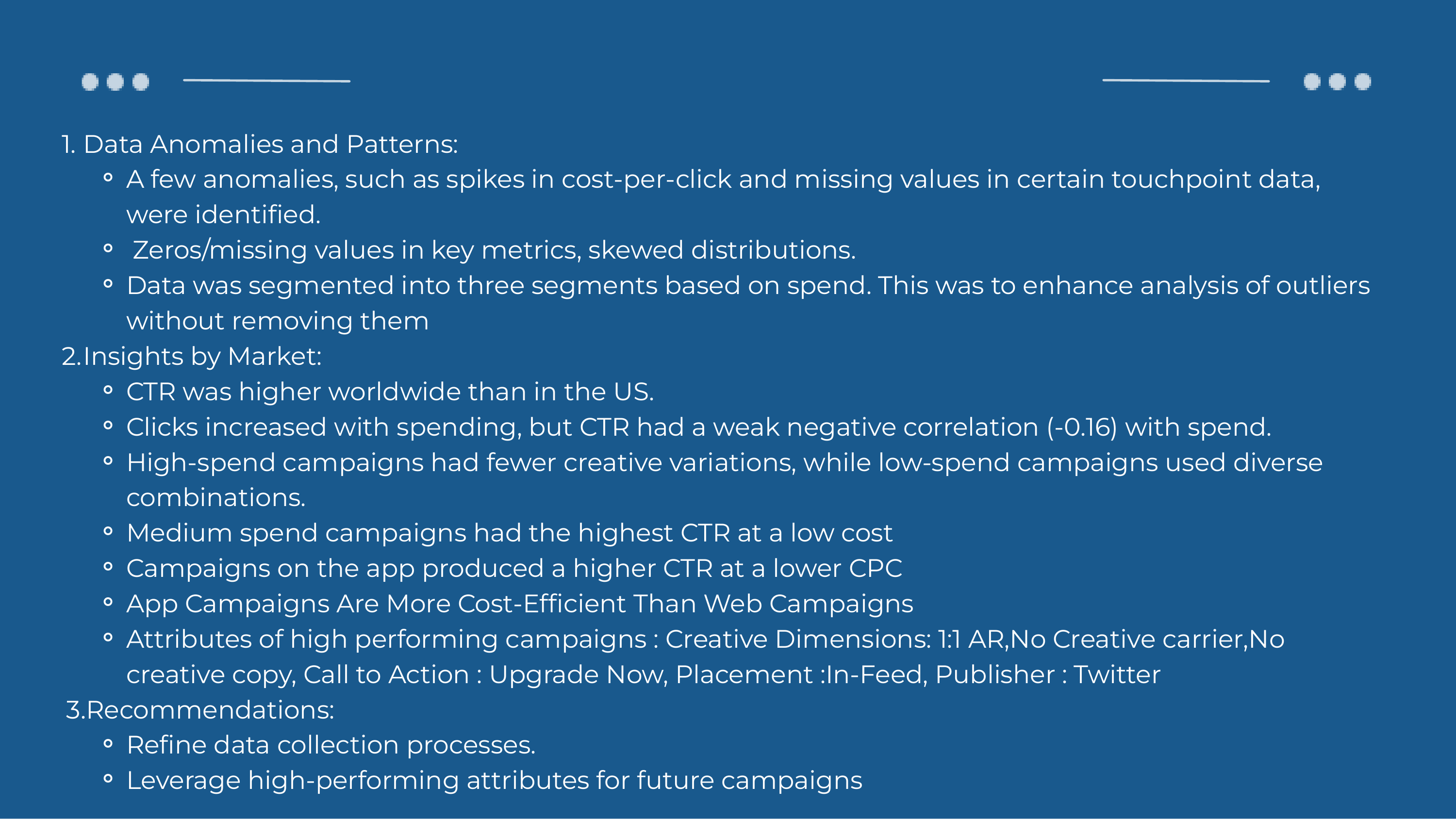

Data Anomalies and Patterns:
A few anomalies, such as spikes in cost-per-click and missing values in certain touchpoint data, were identified.
 Zeros/missing values in key metrics, skewed distributions.
Data was segmented into three segments based on spend. This was to enhance analysis of outliers without removing them
Insights by Market:
CTR was higher worldwide than in the US.
Clicks increased with spending, but CTR had a weak negative correlation (-0.16) with spend.
High-spend campaigns had fewer creative variations, while low-spend campaigns used diverse combinations.
Medium spend campaigns had the highest CTR at a low cost
Campaigns on the app produced a higher CTR at a lower CPC
App Campaigns Are More Cost-Efficient Than Web Campaigns
Attributes of high performing campaigns : Creative Dimensions: 1:1 AR,No Creative carrier,No creative copy, Call to Action : Upgrade Now, Placement :In-Feed, Publisher : Twitter
    3.Recommendations:
Refine data collection processes.
Leverage high-performing attributes for future campaigns